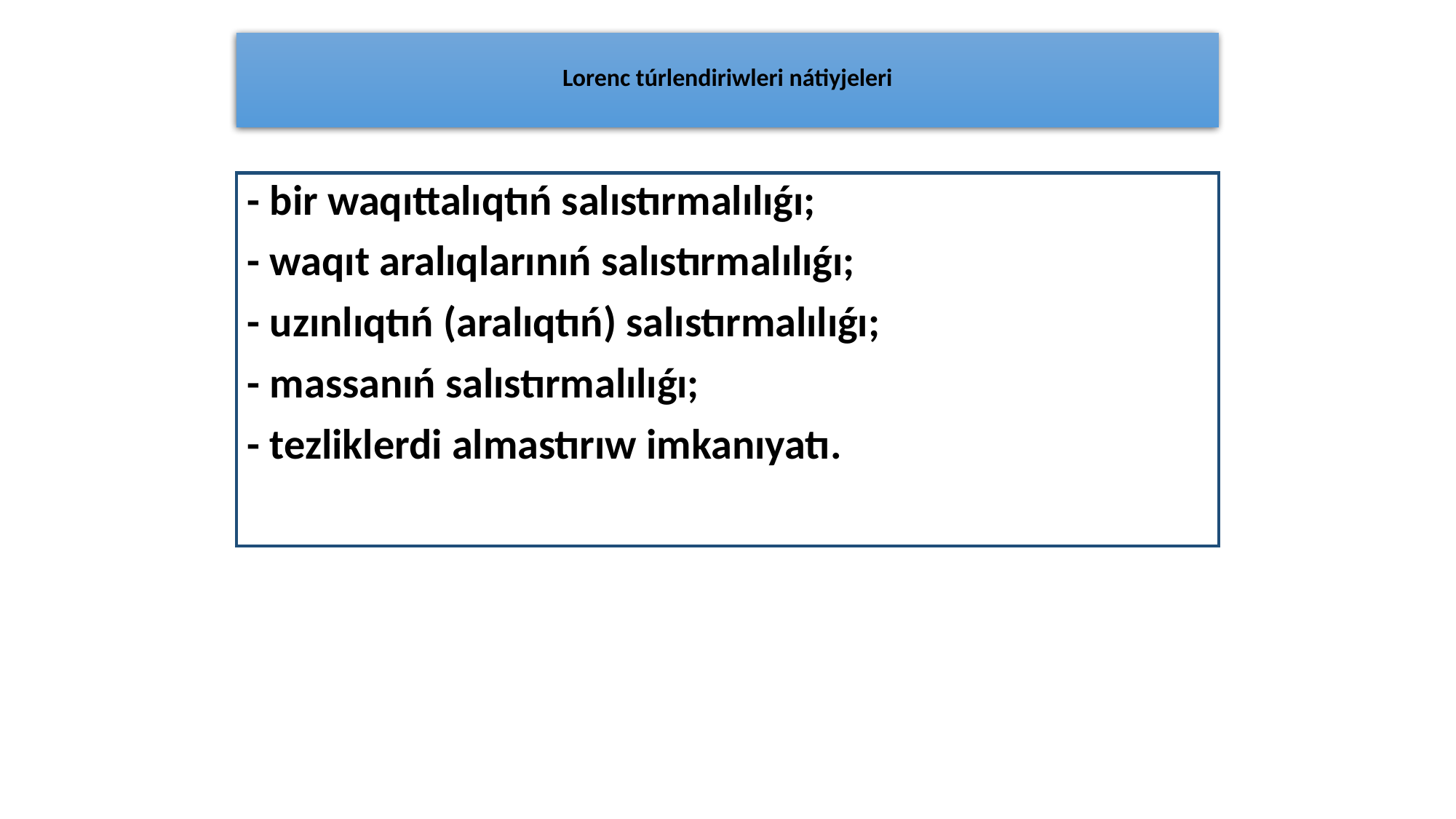

# Lorenc túrlendiriwleri nátiyjeleri
- bir waqıttalıqtıń salıstırmalılıǵı;
- waqıt aralıqlarınıń salıstırmalılıǵı;
- uzınlıqtıń (aralıqtıń) salıstırmalılıǵı;
- massanıń salıstırmalılıǵı;
- tezliklerdi almastırıw imkanıyatı.